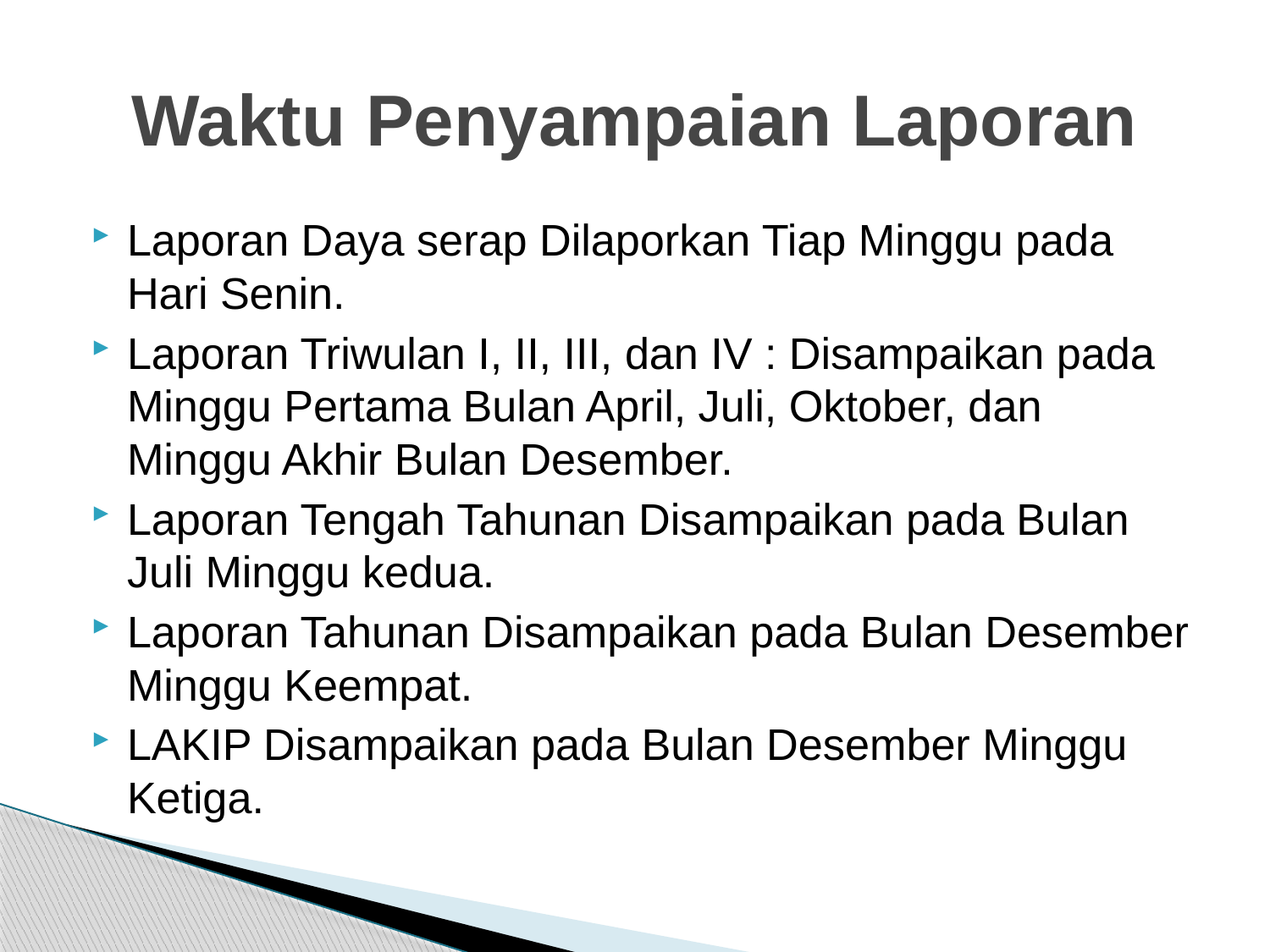

# Waktu Penyampaian Laporan
Laporan Daya serap Dilaporkan Tiap Minggu pada Hari Senin.
Laporan Triwulan I, II, III, dan IV : Disampaikan pada Minggu Pertama Bulan April, Juli, Oktober, dan Minggu Akhir Bulan Desember.
Laporan Tengah Tahunan Disampaikan pada Bulan Juli Minggu kedua.
Laporan Tahunan Disampaikan pada Bulan Desember Minggu Keempat.
LAKIP Disampaikan pada Bulan Desember Minggu Ketiga.